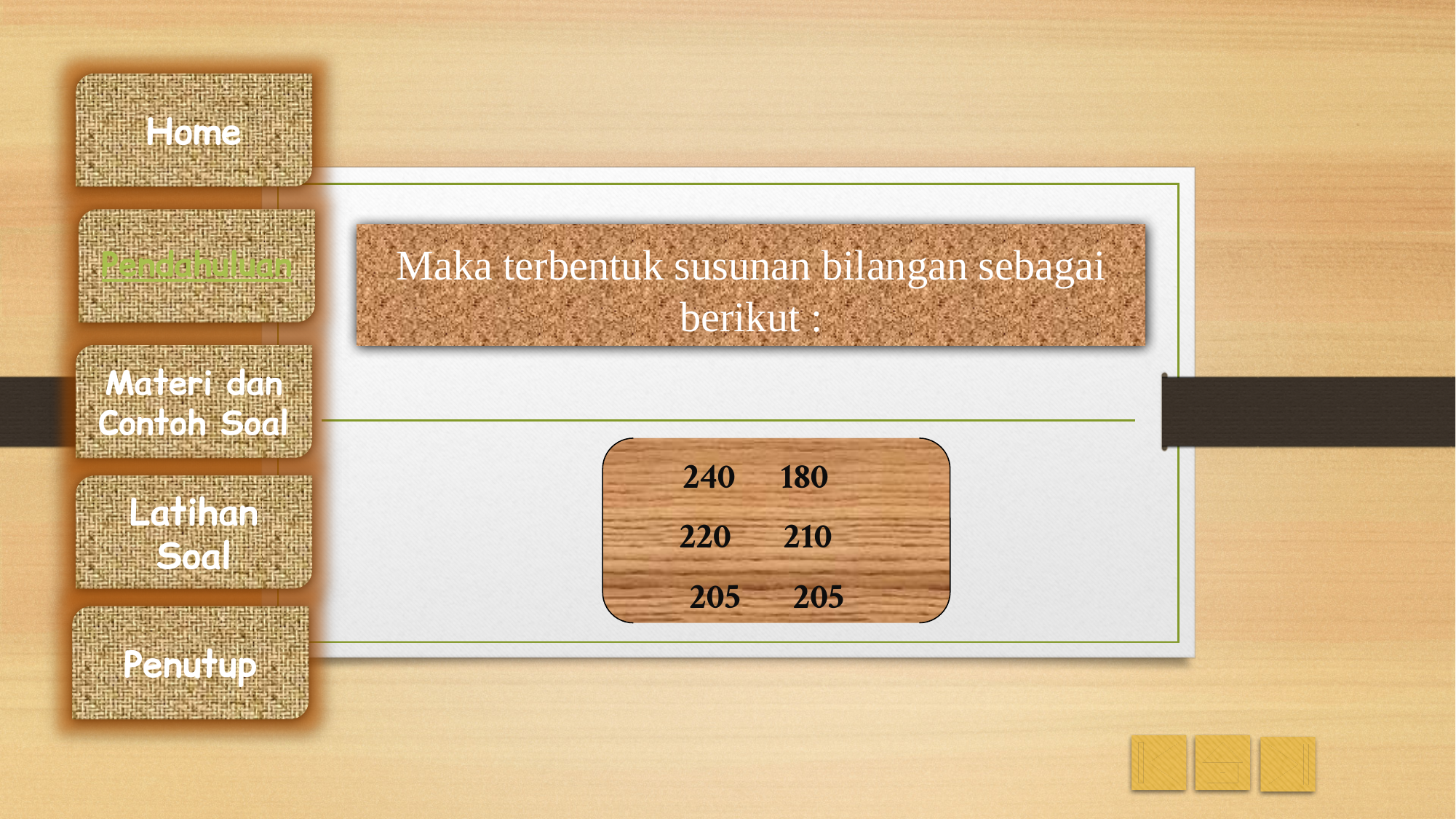

Home
Pendahuluan
# Maka terbentuk susunan bilangan sebagai berikut :
Materi dan Contoh Soal

240      180
220       210
205       205

Latihan Soal
Penutup